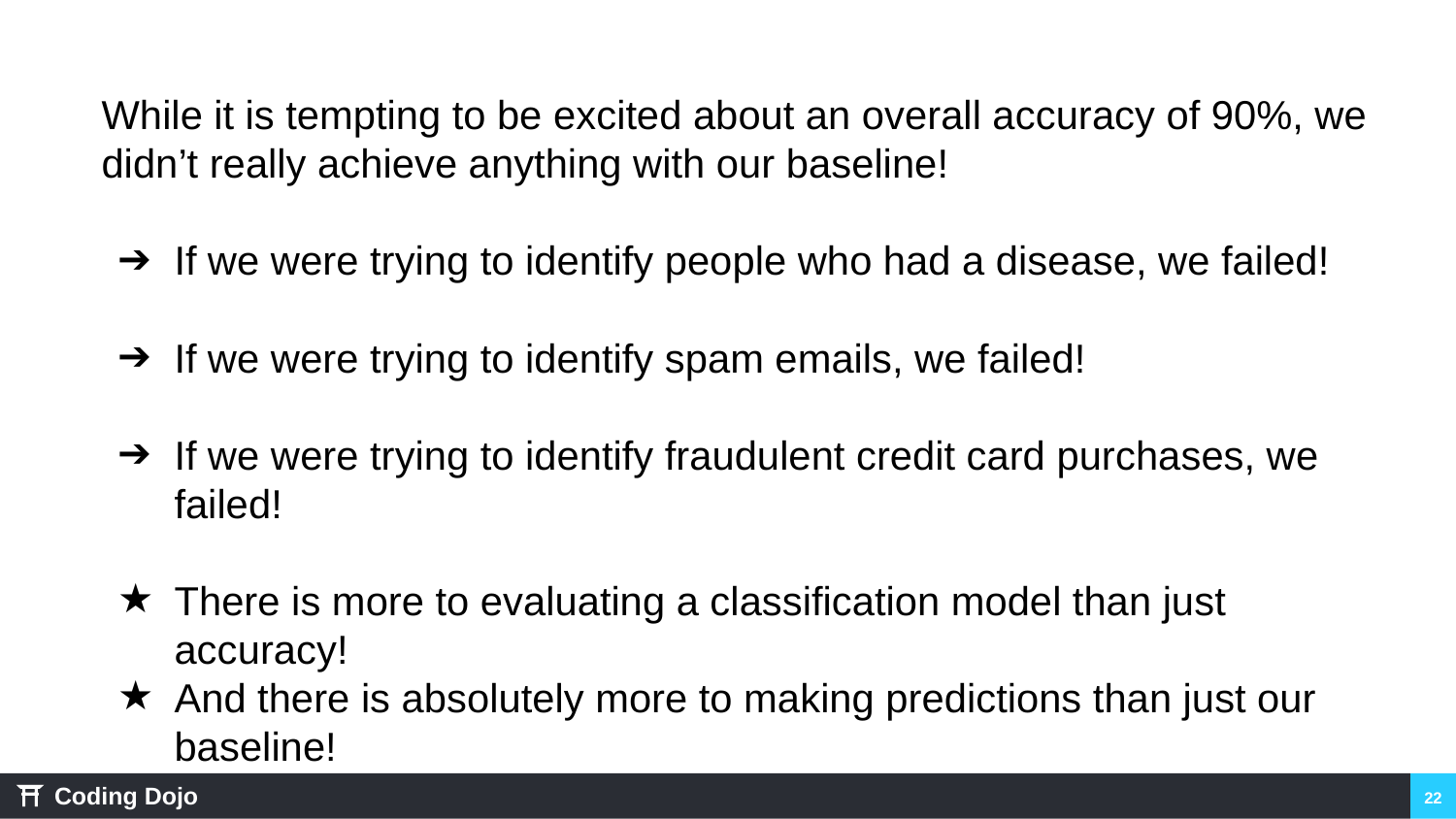

While it is tempting to be excited about an overall accuracy of 90%, we didn’t really achieve anything with our baseline!

If we were trying to identify people who had a disease, we failed!

If we were trying to identify spam emails, we failed!

If we were trying to identify fraudulent credit card purchases, we failed!

There is more to evaluating a classification model than just accuracy!
And there is absolutely more to making predictions than just our baseline!